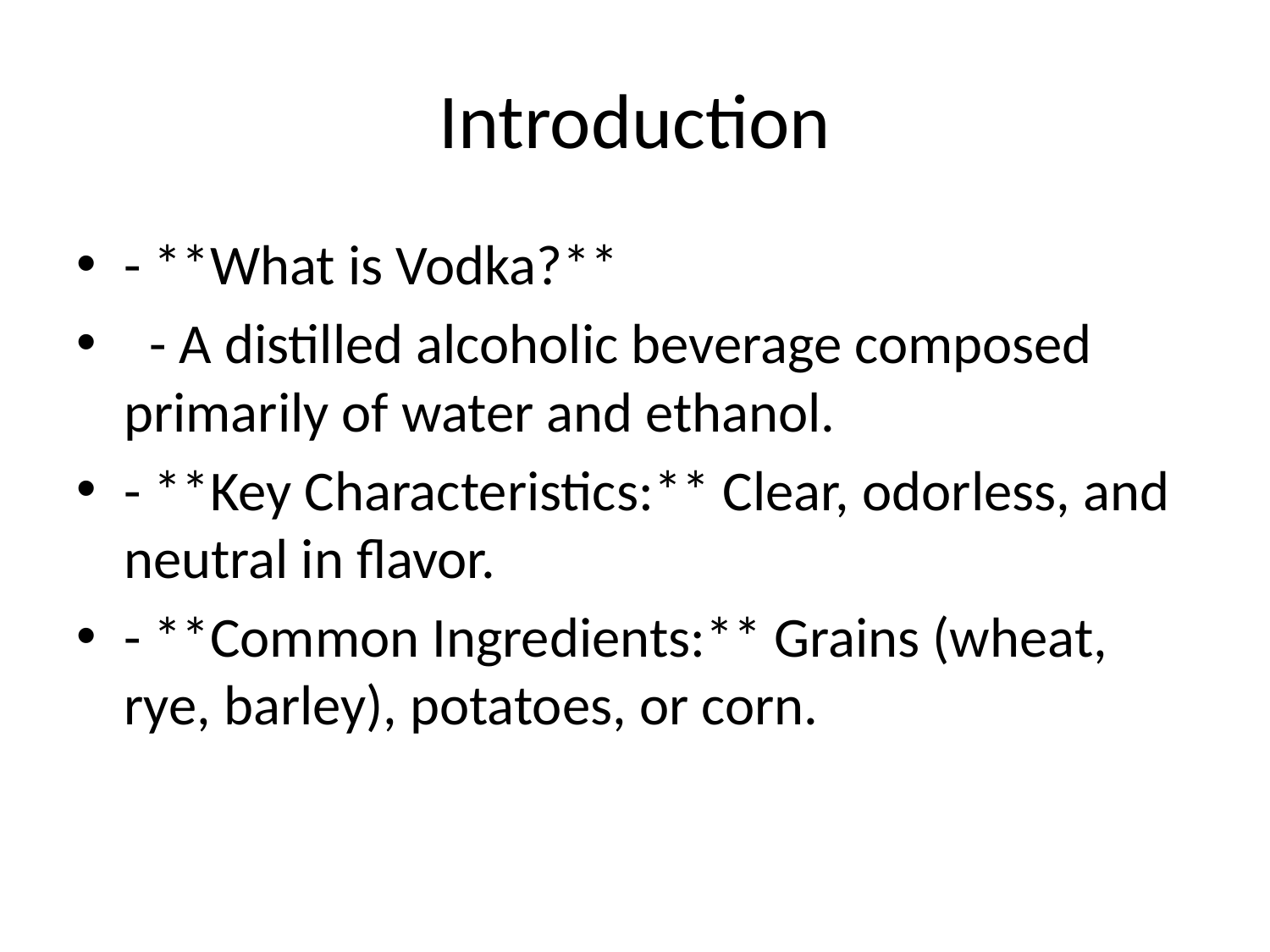

# Introduction
- **What is Vodka?**
  - A distilled alcoholic beverage composed primarily of water and ethanol.
- **Key Characteristics:** Clear, odorless, and neutral in flavor.
- **Common Ingredients:** Grains (wheat, rye, barley), potatoes, or corn.